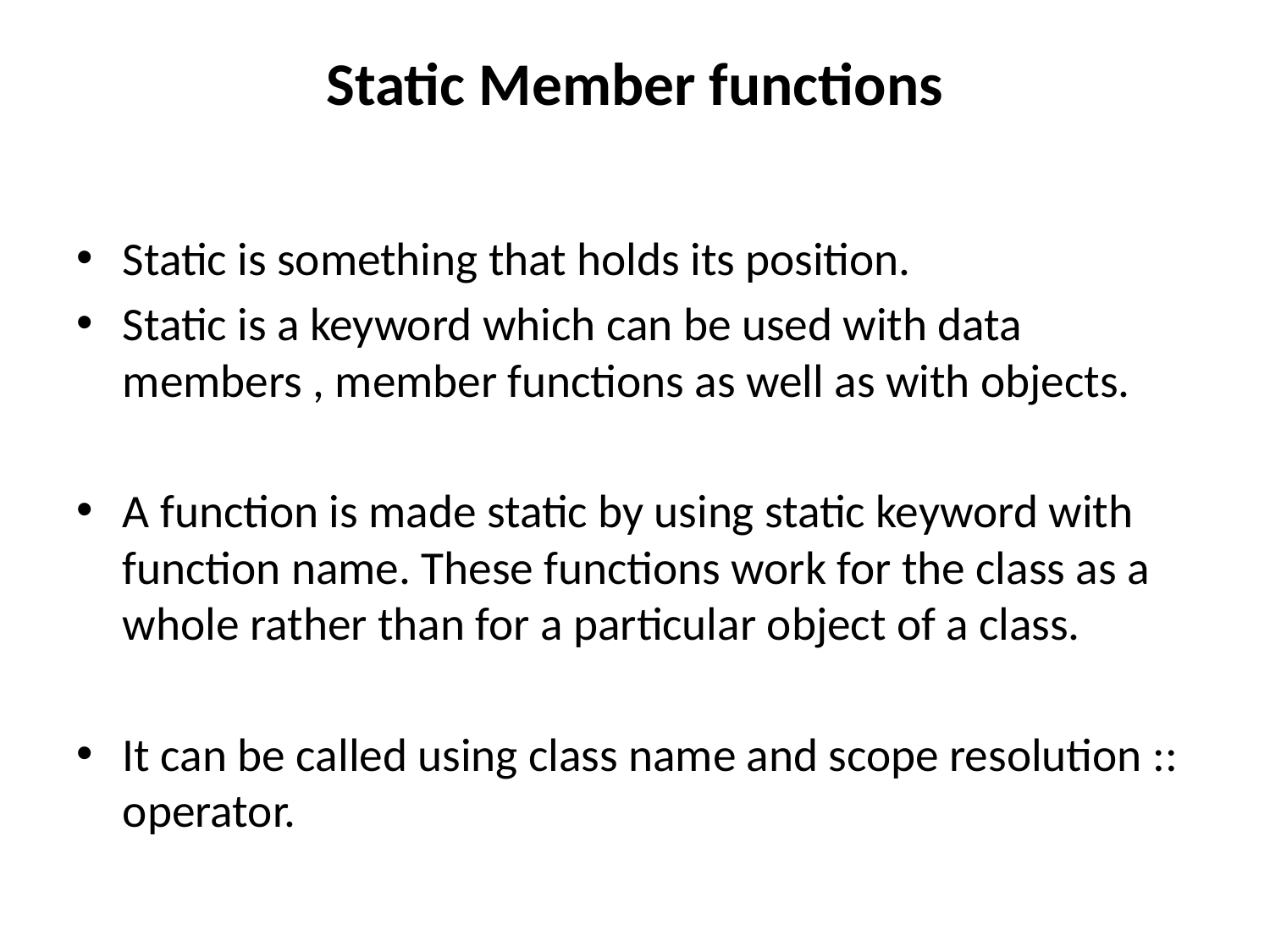

# Static Member functions
Static is something that holds its position.
Static is a keyword which can be used with data members , member functions as well as with objects.

A function is made static by using static keyword with function name. These functions work for the class as a whole rather than for a particular object of a class.

It can be called using class name and scope resolution :: operator.